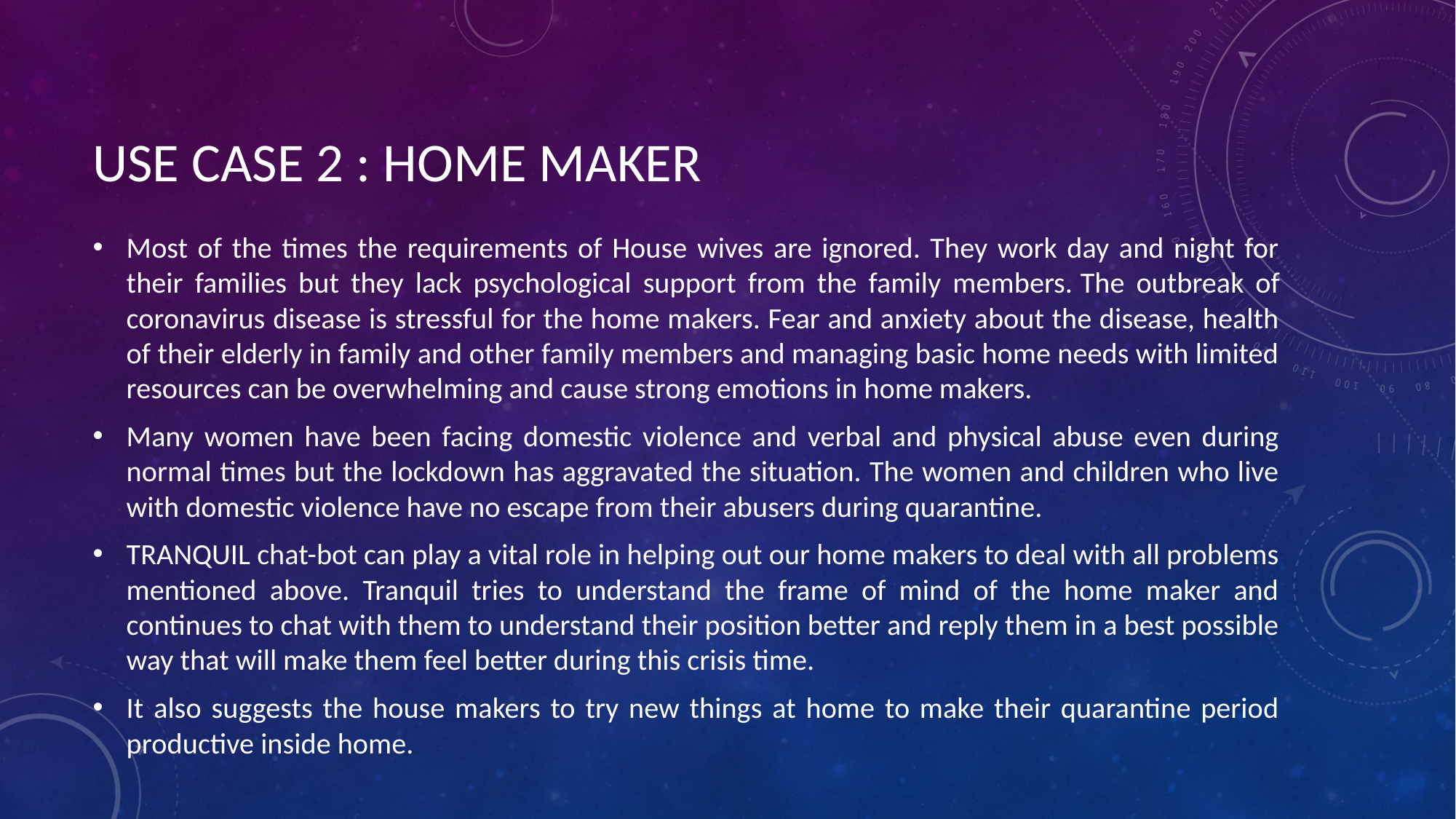

# USE CASE 2 : HOME MAKER
Most of the times the requirements of House wives are ignored. They work day and night for their families but they lack psychological support from the family members. The outbreak of coronavirus disease is stressful for the home makers. Fear and anxiety about the disease, health of their elderly in family and other family members and managing basic home needs with limited resources can be overwhelming and cause strong emotions in home makers.
Many women have been facing domestic violence and verbal and physical abuse even during normal times but the lockdown has aggravated the situation. The women and children who live with domestic violence have no escape from their abusers during quarantine.
TRANQUIL chat-bot can play a vital role in helping out our home makers to deal with all problems mentioned above. Tranquil tries to understand the frame of mind of the home maker and continues to chat with them to understand their position better and reply them in a best possible way that will make them feel better during this crisis time.
It also suggests the house makers to try new things at home to make their quarantine period productive inside home.